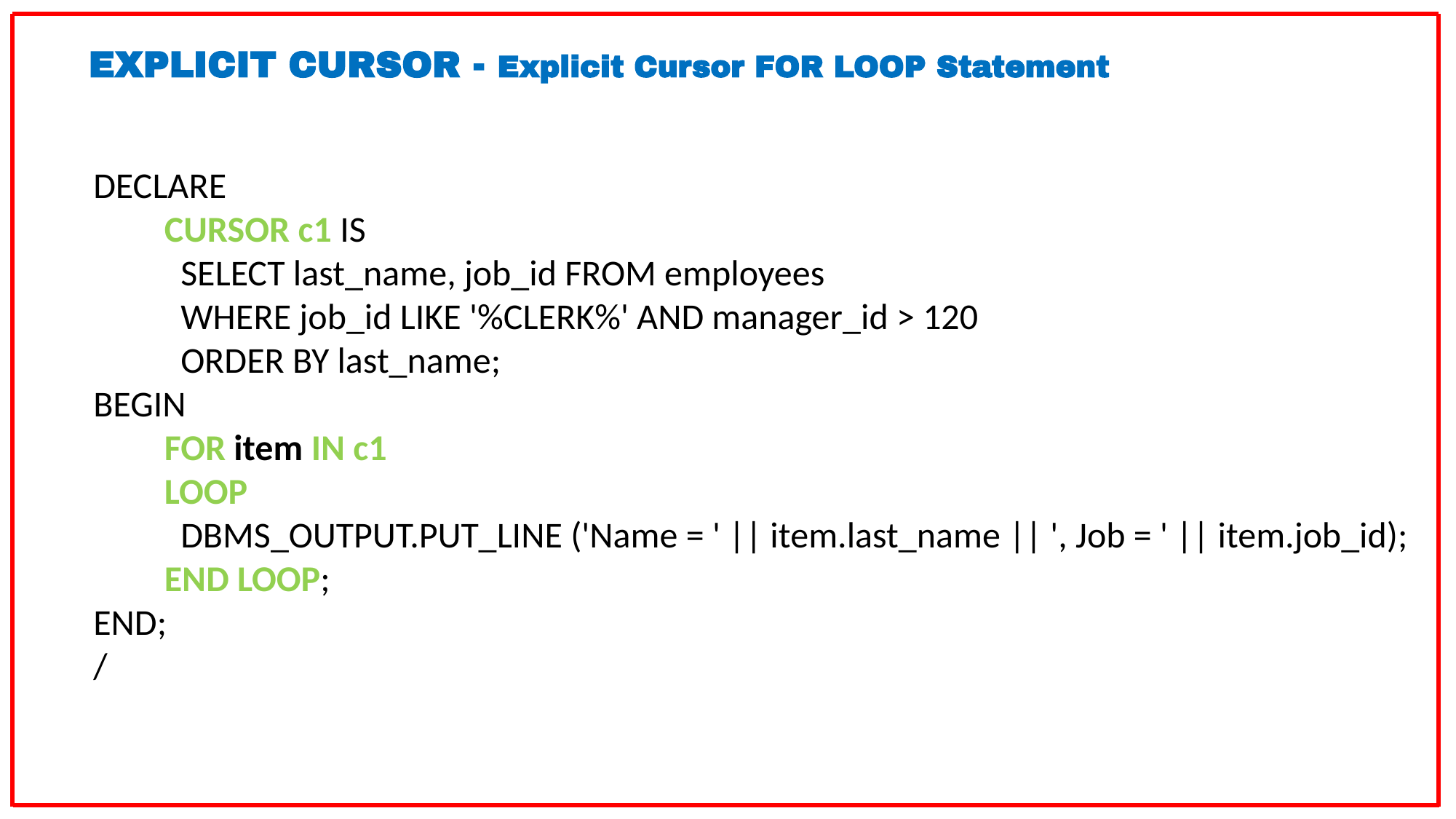

EXPLICIT CURSOR - Explicit Cursor FOR LOOP Statement
DECLARE
  CURSOR c1 IS
    SELECT last_name, job_id FROM employees
    WHERE job_id LIKE '%CLERK%' AND manager_id > 120
    ORDER BY last_name;
BEGIN
  FOR item IN c1
  LOOP
    DBMS_OUTPUT.PUT_LINE ('Name = ' || item.last_name || ', Job = ' || item.job_id);
  END LOOP;
END;
/